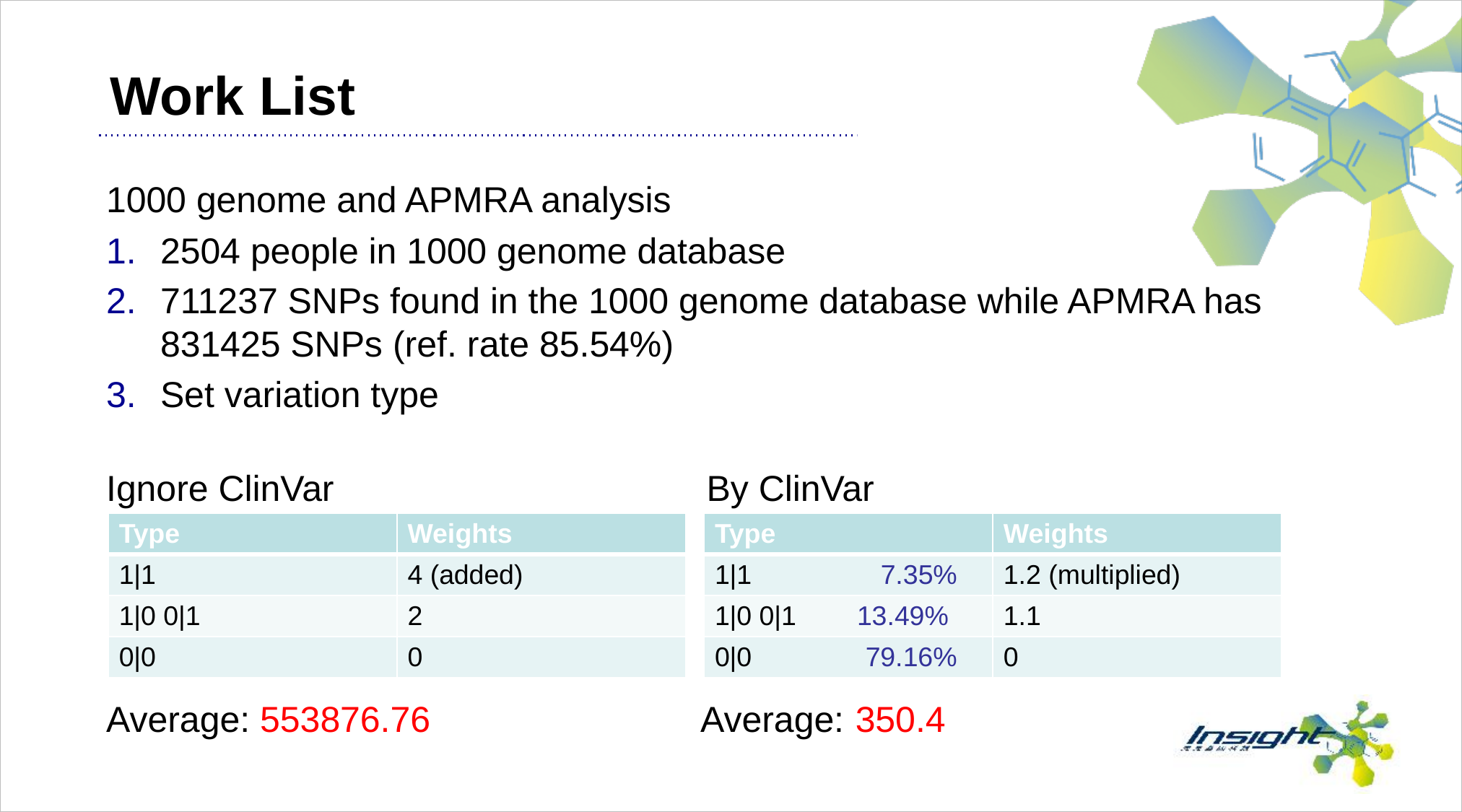

# Work List
1000 genome and APMRA analysis
2504 people in 1000 genome database
711237 SNPs found in the 1000 genome database while APMRA has 831425 SNPs (ref. rate 85.54%)
Set variation type
Ignore ClinVar                                     By ClinVar

Average: 553876.76                           Average: 350.4

| Type | Weights |
| --- | --- |
| 1|1 | 4 (added) |
| 1|0 0|1 | 2 |
| 0|0 | 0 |
| Type | Weights |
| --- | --- |
| 1|1 7.35% | 1.2 (multiplied) |
| 1|0 0|1 13.49% | 1.1 |
| 0|0 79.16% | 0 |